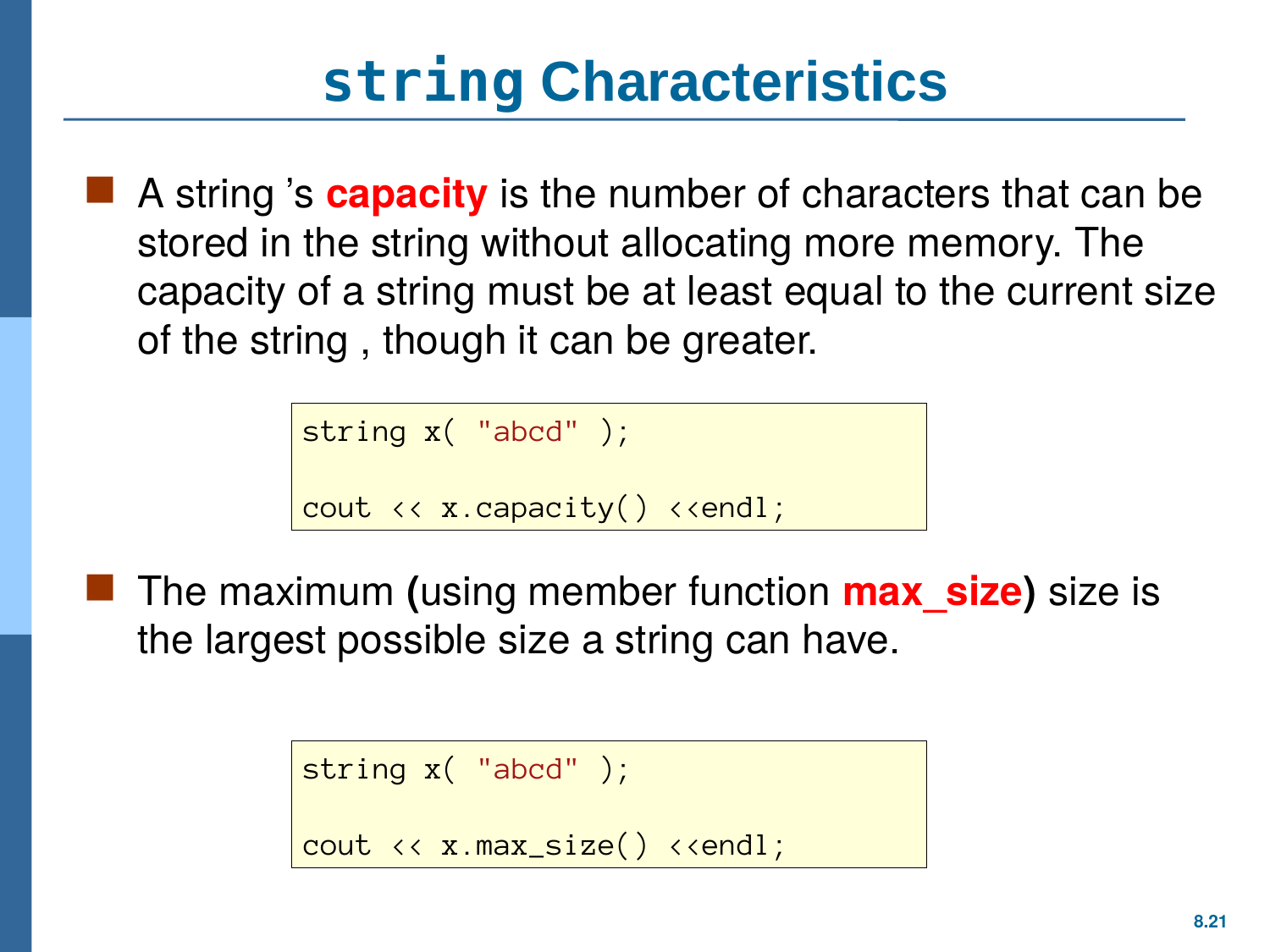

# string Characteristics
A string ’s capacity is the number of characters that can be stored in the string without allocating more memory. The capacity of a string must be at least equal to the current size of the string , though it can be greater.

The maximum (using member function max_size) size is the largest possible size a string can have.

string x( "abcd" );

cout << x.capacity() <<endl;
string x( "abcd" );

cout << x.max_size() <<endl;